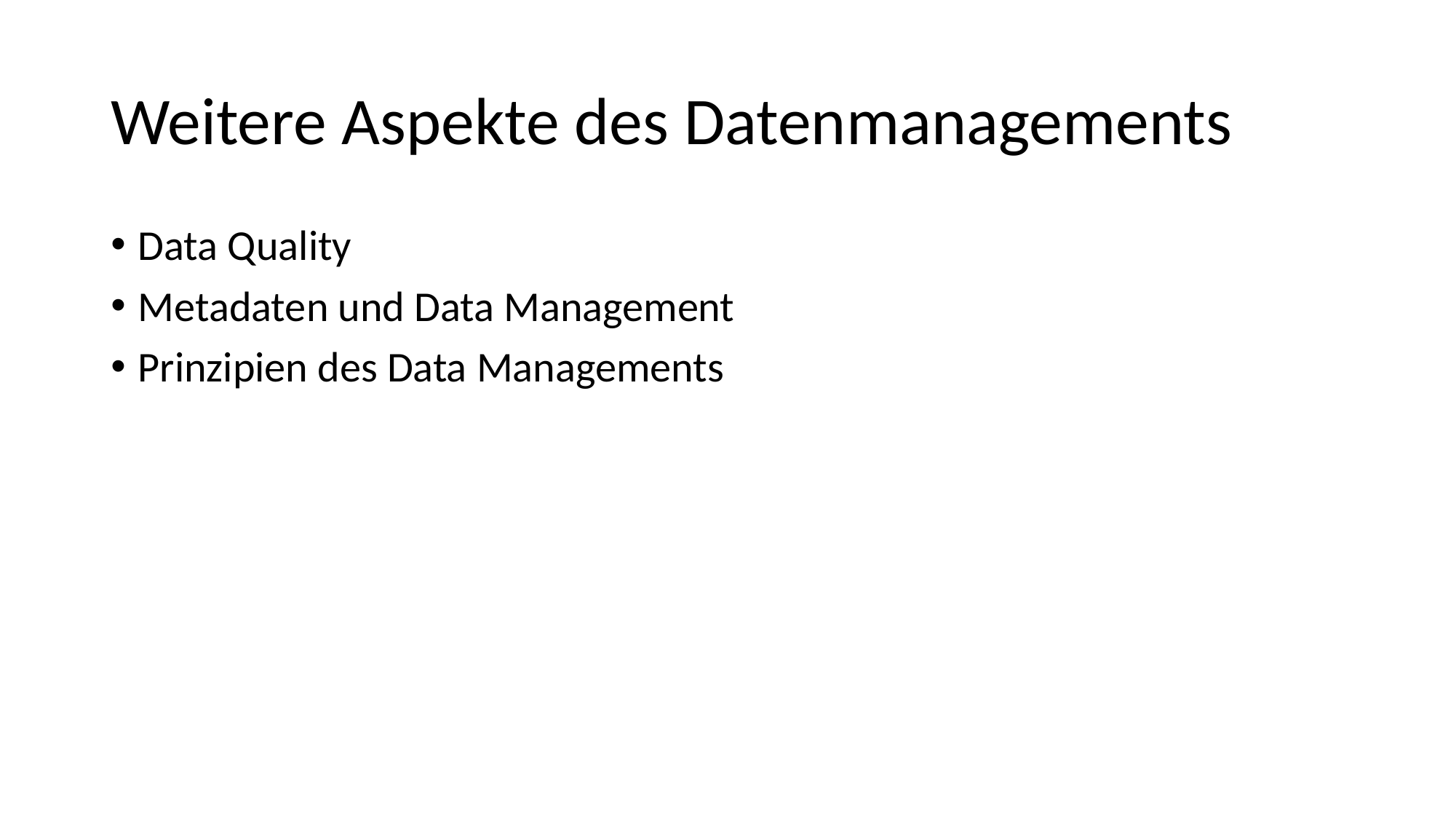

# Weitere Aspekte des Datenmanagements
Data Quality
Metadaten und Data Management
Prinzipien des Data Managements